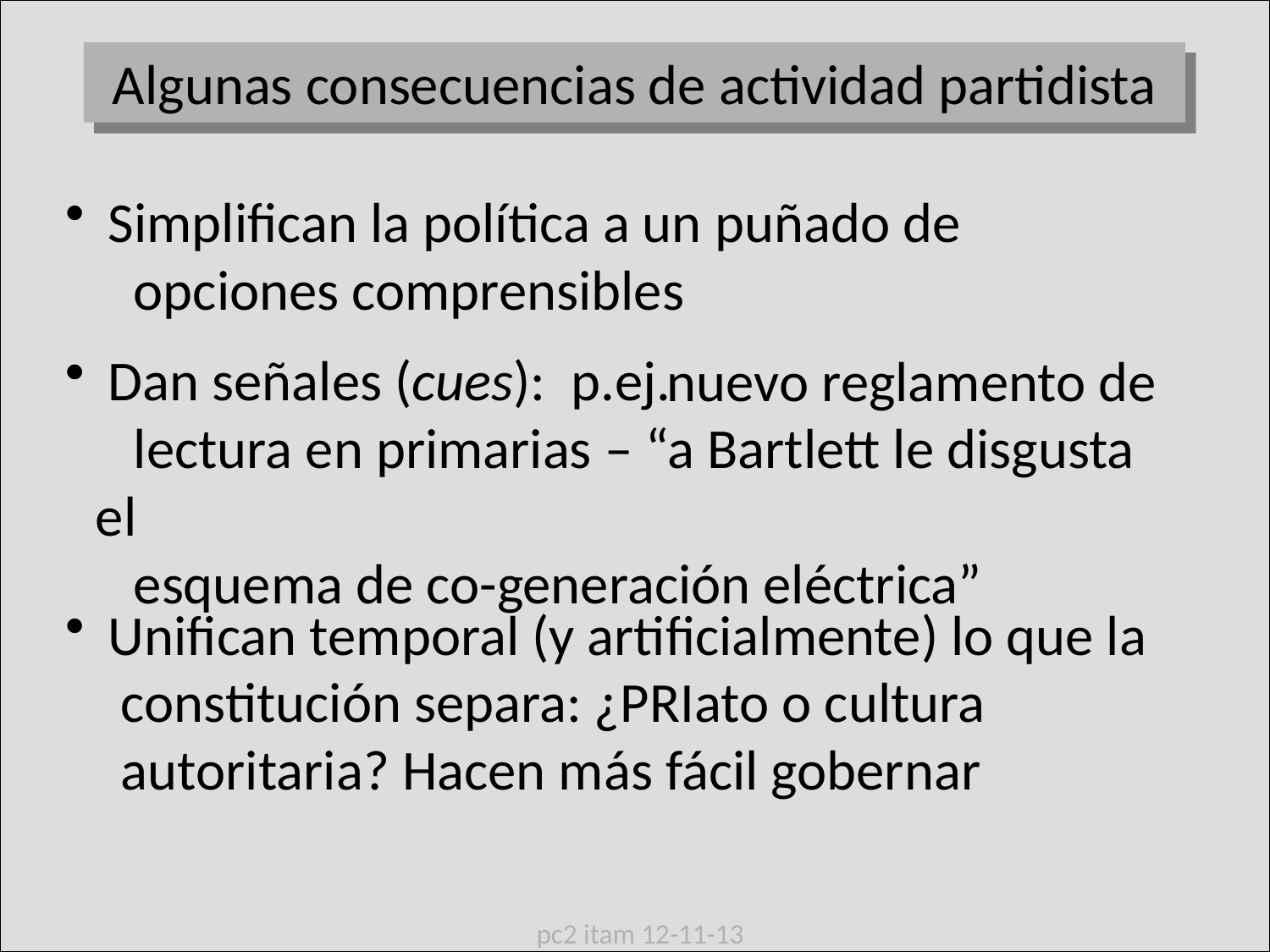

Algunas consecuencias de actividad partidista
 Simplifican la política a un puñado de
   opciones comprensibles
 Dan señales (cues):  p.ej.
                                             nuevo reglamento de
   lectura en primarias – “a Bartlett le disgusta el
   esquema de co-generación eléctrica”
 Unifican temporal (y artificialmente) lo que la
  constitución separa: ¿PRIato o cultura
  autoritaria? Hacen más fácil gobernar